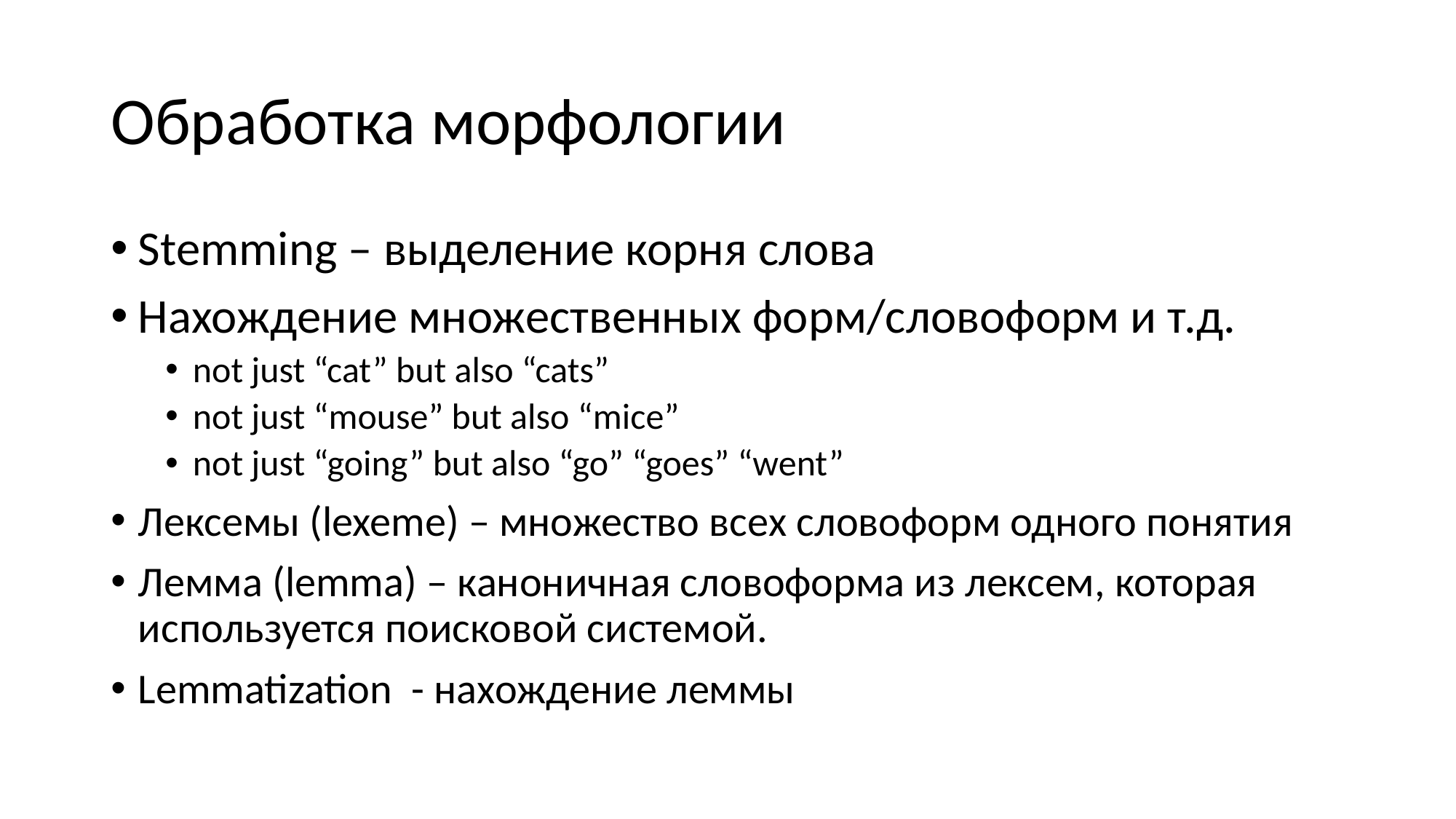

# Обработка морфологии
Stemming – выделение корня слова
Нахождение множественных форм/словоформ и т.д.
not just “cat” but also “cats”
not just “mouse” but also “mice”
not just “going” but also “go” “goes” “went”
Лексемы (lexeme) – множество всех словоформ одного понятия
Лемма (lemma) – каноничная словоформа из лексем, которая используется поисковой системой.
Lemmatization  - нахождение леммы